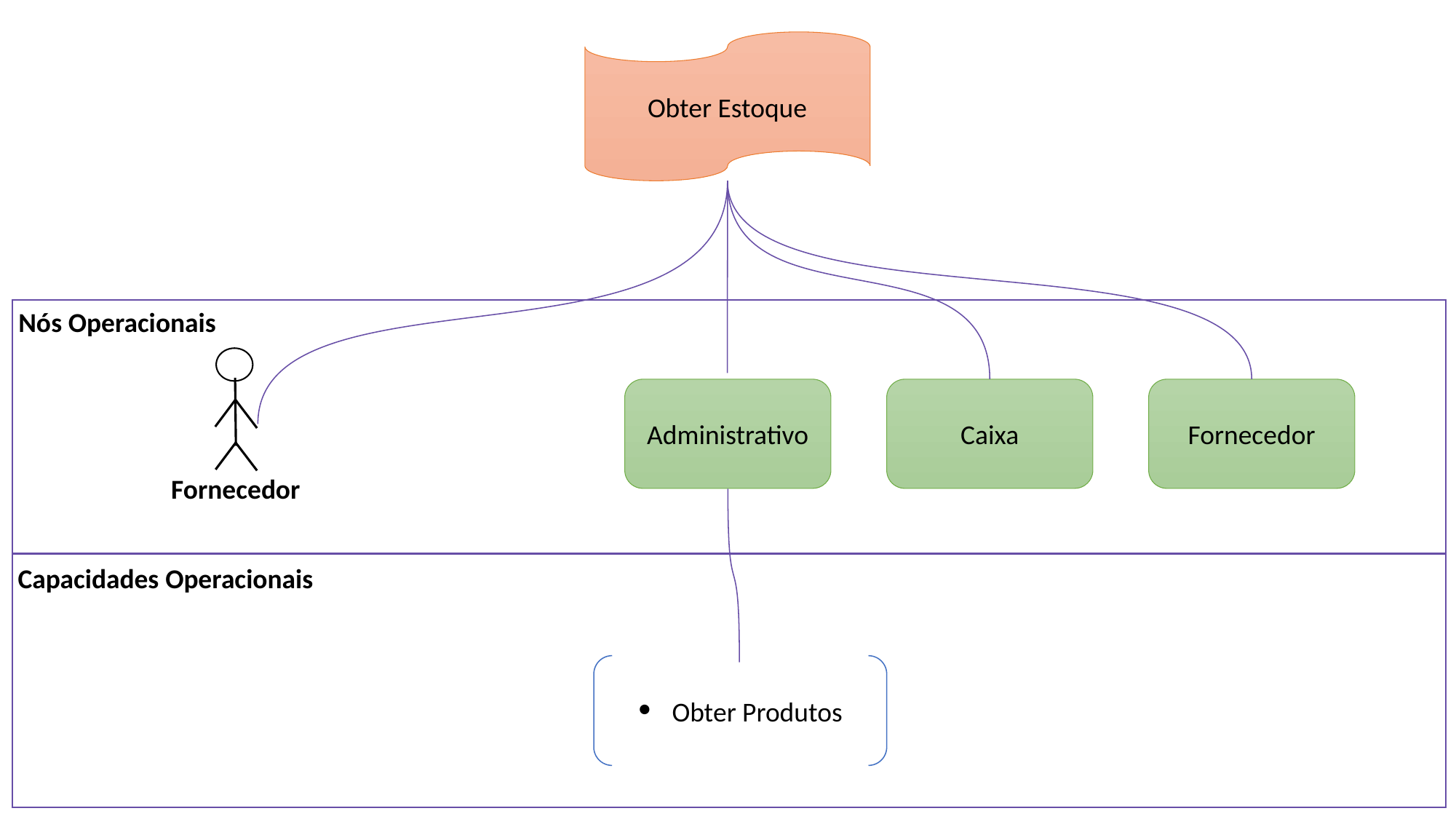

Obter Estoque
Nós Operacionais

Administrativo
Caixa
Fornecedor
Fornecedor

Capacidades Operacionais
Obter Produtos